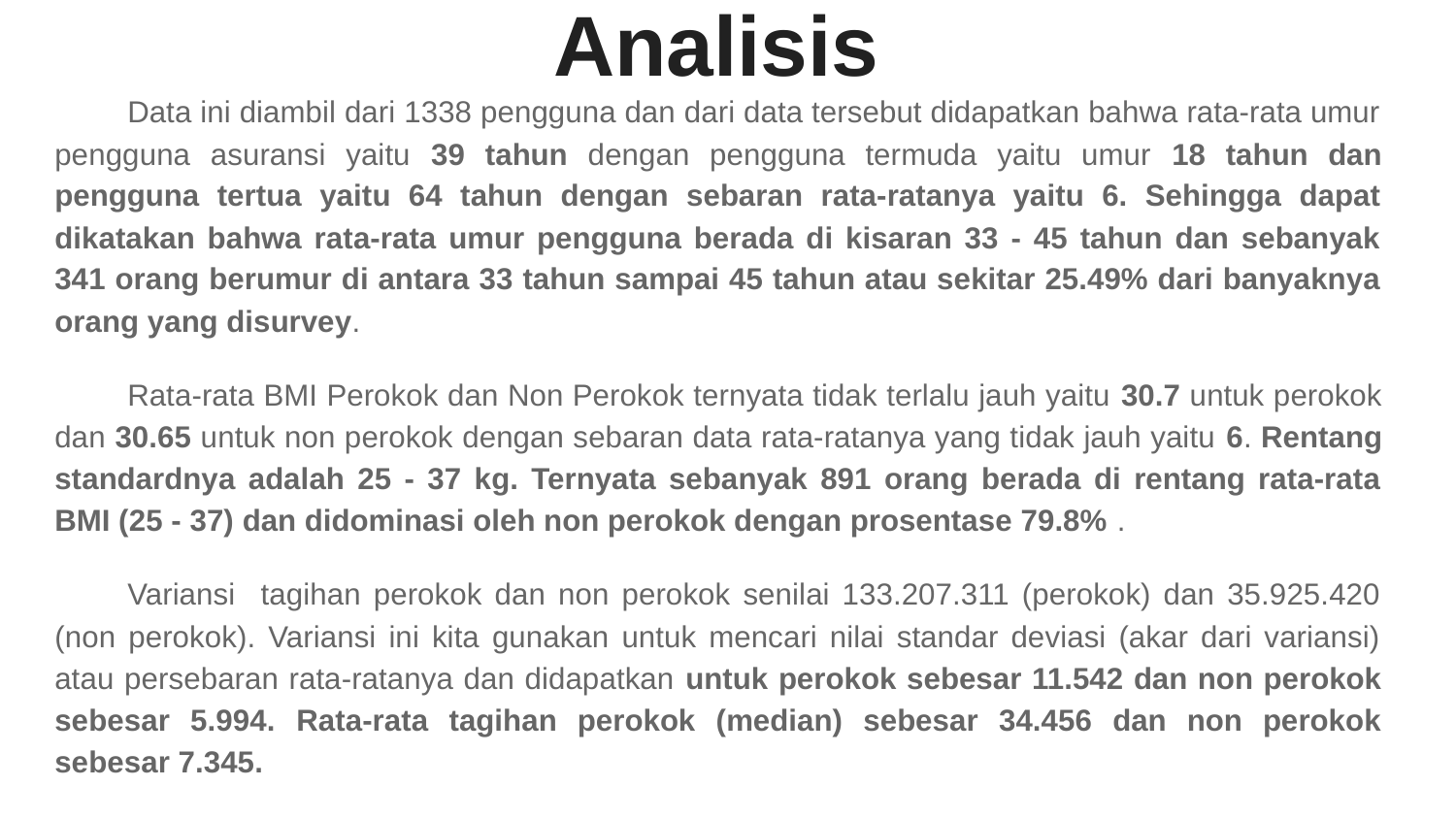

# Analisis
Data ini diambil dari 1338 pengguna dan dari data tersebut didapatkan bahwa rata-rata umur pengguna asuransi yaitu 39 tahun dengan pengguna termuda yaitu umur 18 tahun dan pengguna tertua yaitu 64 tahun dengan sebaran rata-ratanya yaitu 6. Sehingga dapat dikatakan bahwa rata-rata umur pengguna berada di kisaran 33 - 45 tahun dan sebanyak 341 orang berumur di antara 33 tahun sampai 45 tahun atau sekitar 25.49% dari banyaknya orang yang disurvey.
Rata-rata BMI Perokok dan Non Perokok ternyata tidak terlalu jauh yaitu 30.7 untuk perokok dan 30.65 untuk non perokok dengan sebaran data rata-ratanya yang tidak jauh yaitu 6. Rentang standardnya adalah 25 - 37 kg. Ternyata sebanyak 891 orang berada di rentang rata-rata BMI (25 - 37) dan didominasi oleh non perokok dengan prosentase 79.8% .
Variansi  tagihan perokok dan non perokok senilai 133.207.311 (perokok) dan 35.925.420 (non perokok). Variansi ini kita gunakan untuk mencari nilai standar deviasi (akar dari variansi) atau persebaran rata-ratanya dan didapatkan untuk perokok sebesar 11.542 dan non perokok sebesar 5.994. Rata-rata tagihan perokok (median) sebesar 34.456 dan non perokok sebesar 7.345.